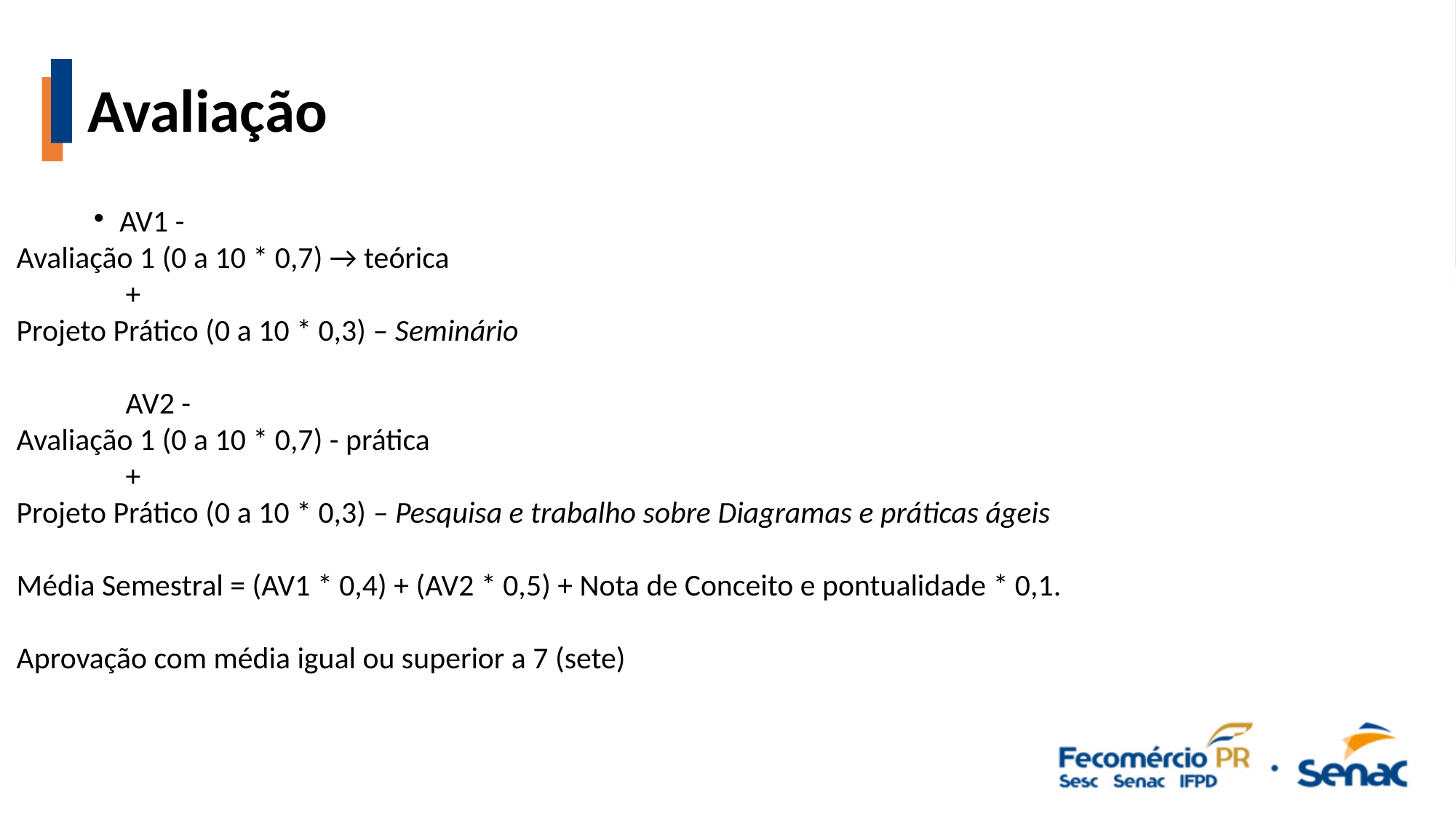

Avaliação

AV1 -
Avaliação 1 (0 a 10 * 0,7) → teórica
 	+
Projeto Prático (0 a 10 * 0,3) – Seminário

	AV2 -
Avaliação 1 (0 a 10 * 0,7) - prática
	+
Projeto Prático (0 a 10 * 0,3) – Pesquisa e trabalho sobre Diagramas e práticas ágeis

Média Semestral = (AV1 * 0,4) + (AV2 * 0,5) + Nota de Conceito e pontualidade * 0,1.

Aprovação com média igual ou superior a 7 (sete)